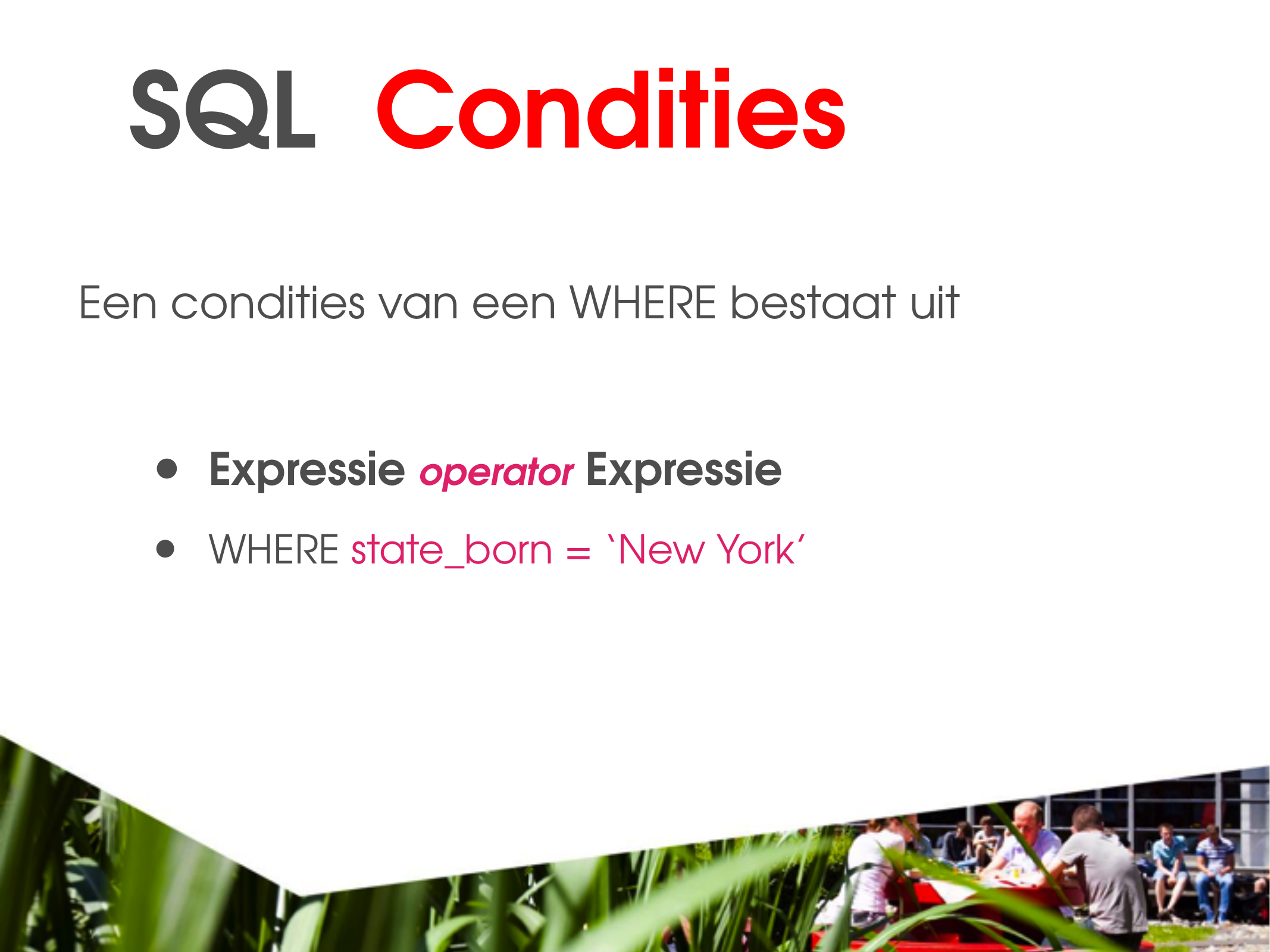

# SQL  Condities
Een condities van een WHERE bestaat uit

Expressie operator Expressie
WHERE state_born = ‘New York’